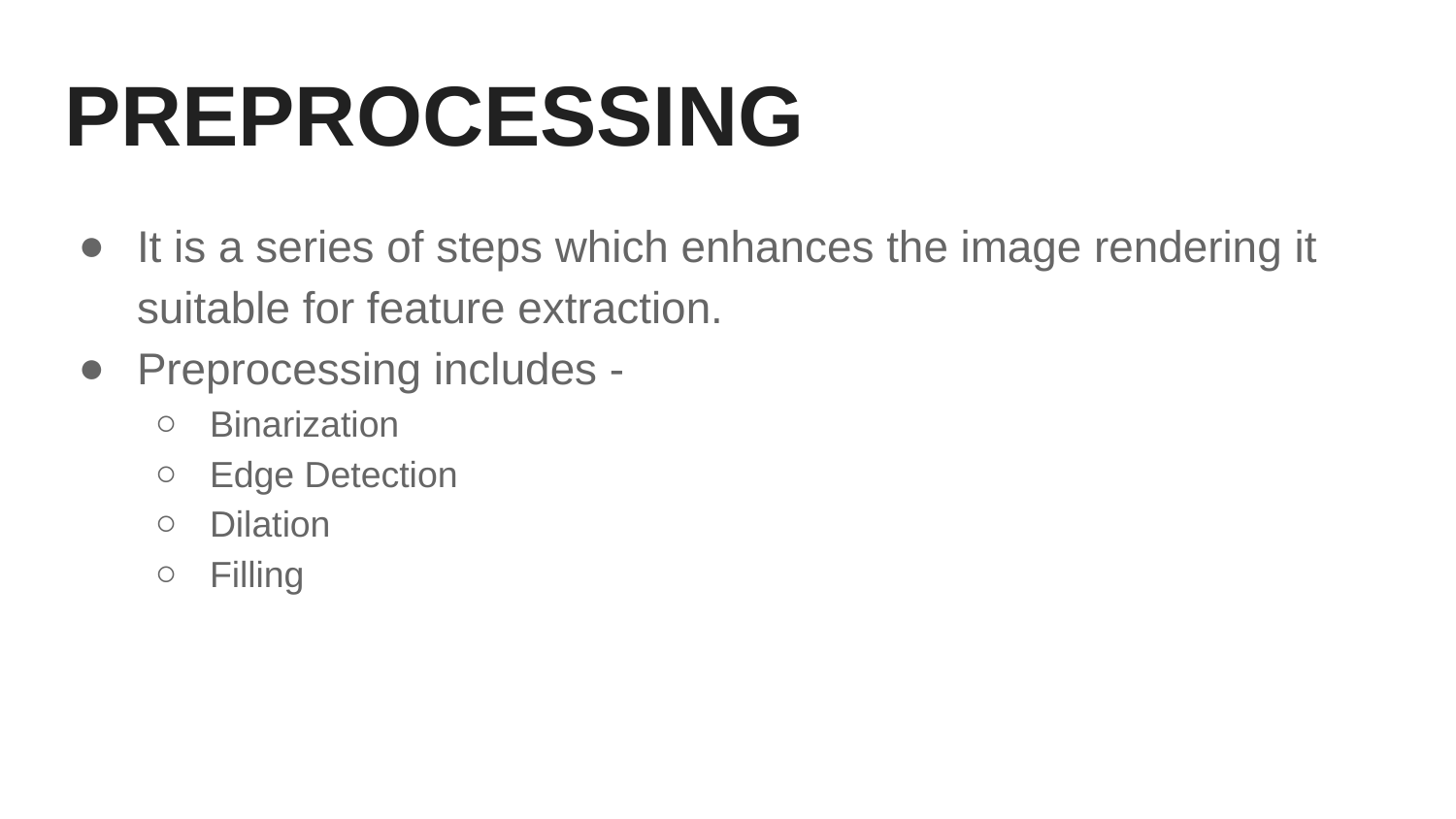

# PREPROCESSING
It is a series of steps which enhances the image rendering it suitable for feature extraction.
Preprocessing includes -
Binarization
Edge Detection
Dilation
Filling